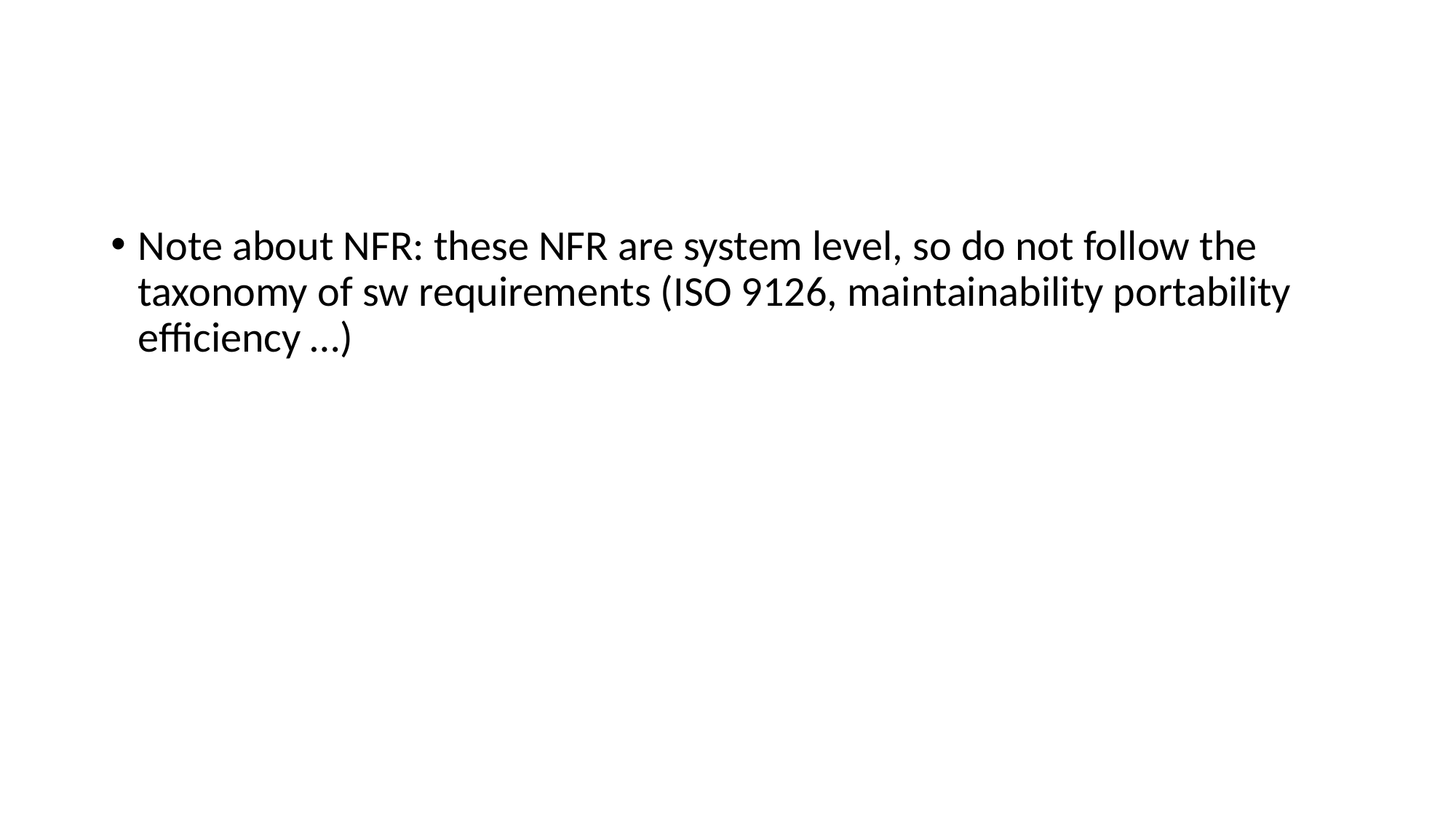

#
Note about NFR: these NFR are system level, so do not follow the taxonomy of sw requirements (ISO 9126, maintainability portability efficiency …)